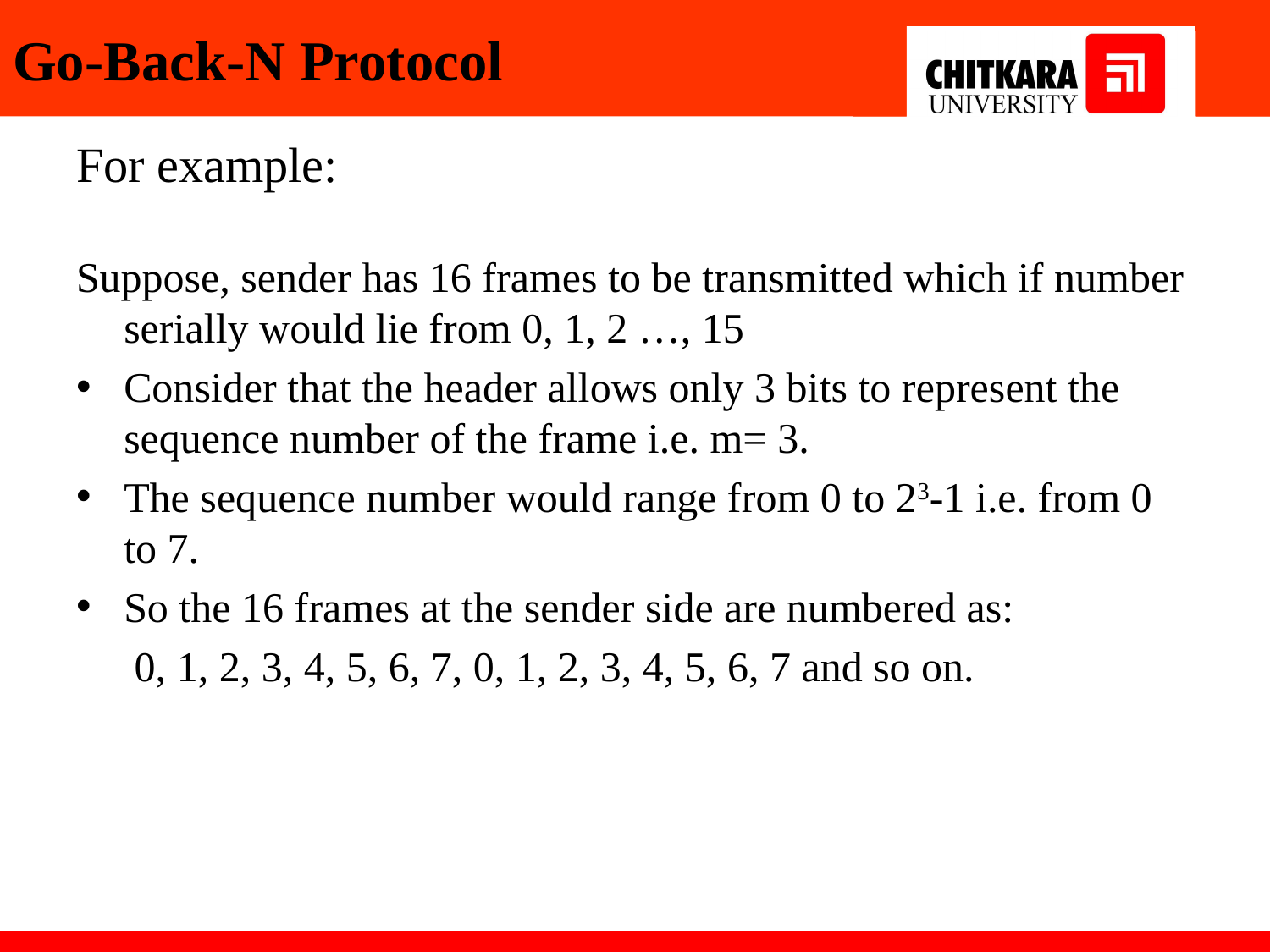

# Go-Back-N Protocol
For example:

Suppose, sender has 16 frames to be transmitted which if number serially would lie from 0, 1, 2 …, 15
Consider that the header allows only 3 bits to represent the sequence number of the frame i.e. m= 3.
The sequence number would range from 0 to 23-1 i.e. from 0 to 7.
So the 16 frames at the sender side are numbered as:
	 0, 1, 2, 3, 4, 5, 6, 7, 0, 1, 2, 3, 4, 5, 6, 7 and so on.